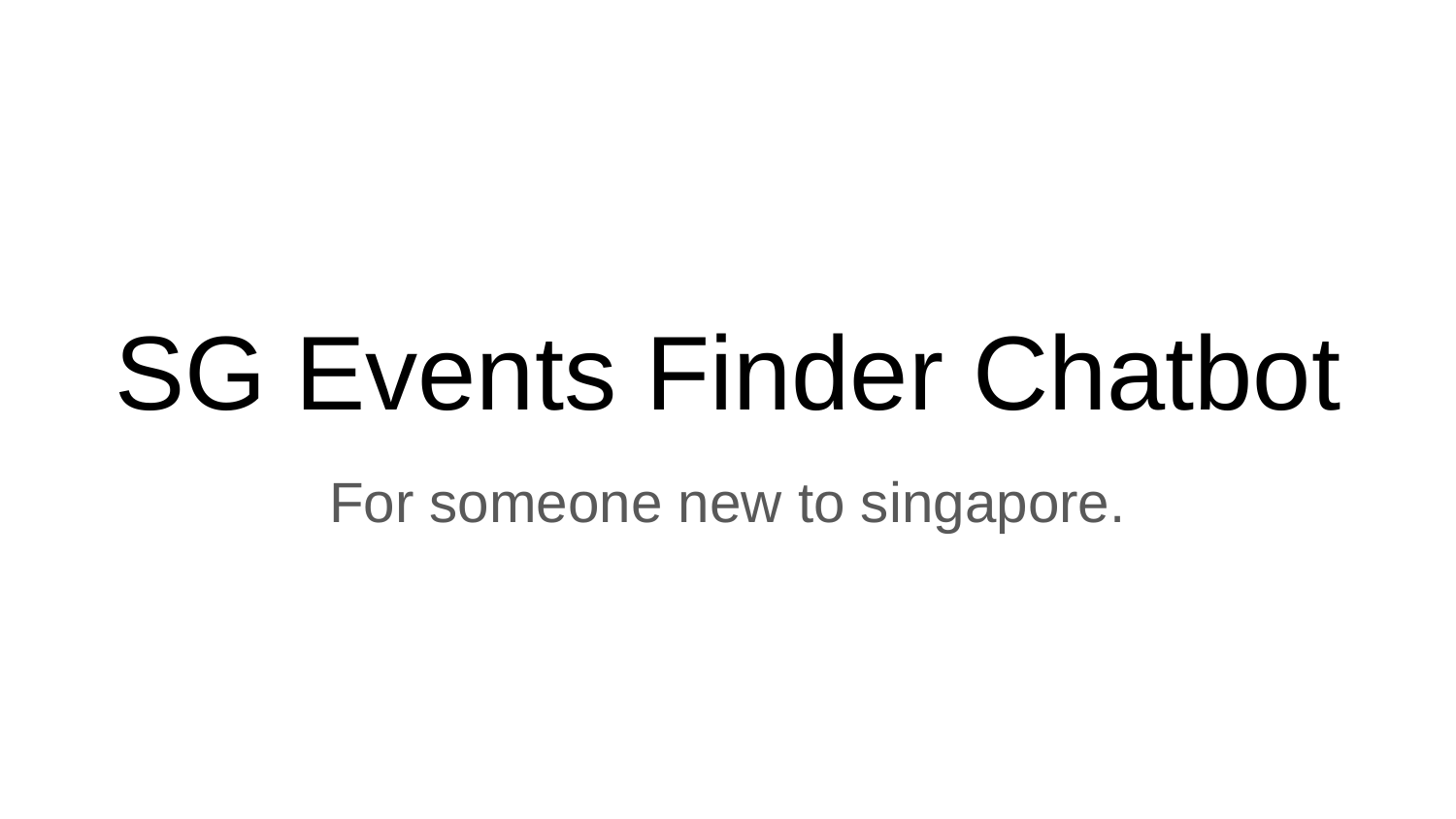

# SG Events Finder Chatbot
For someone new to singapore.